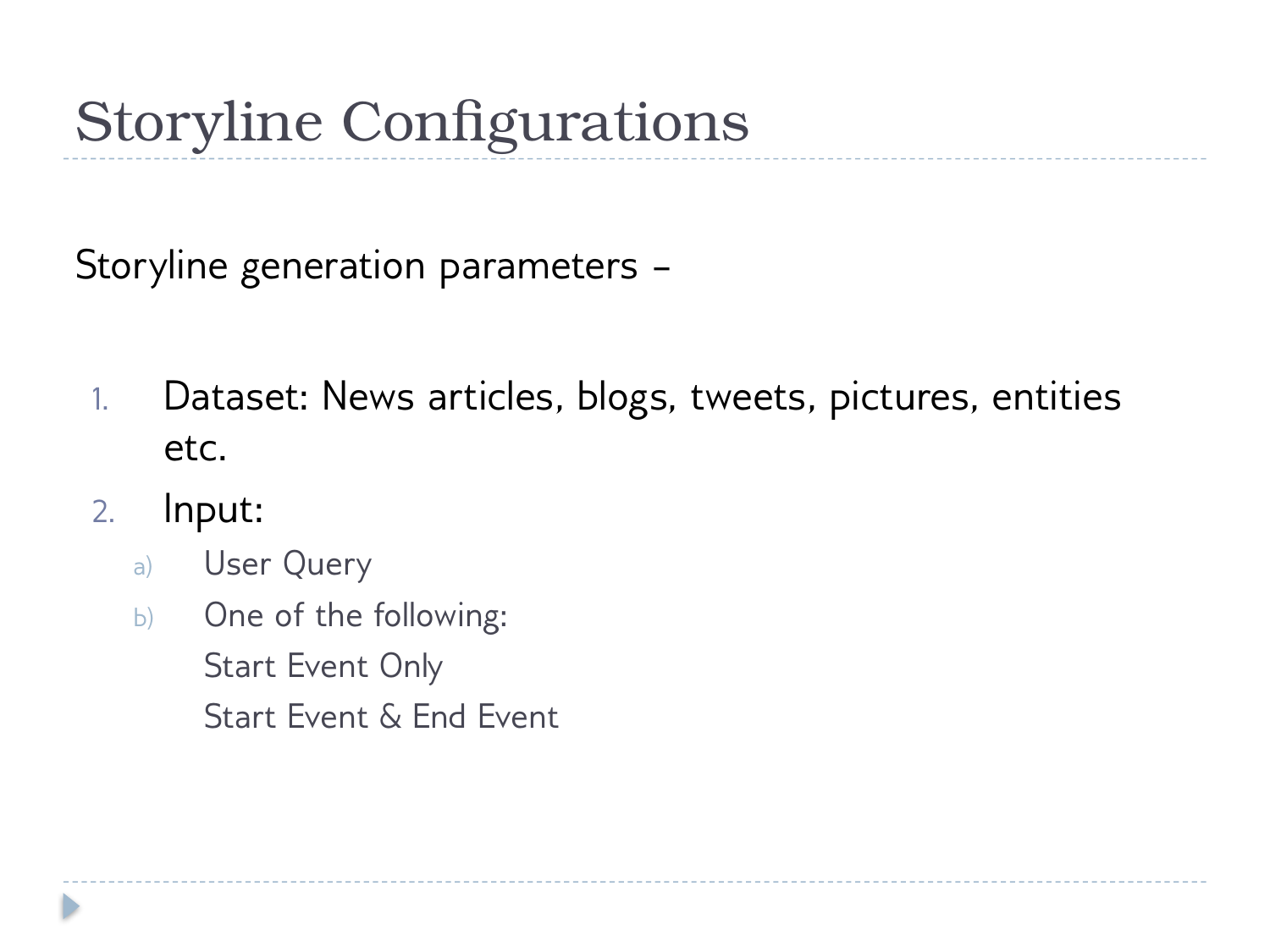

# Storyline Configurations

Storyline generation parameters –

Dataset: News articles, blogs, tweets, pictures, entities etc.
Input:
User Query
One of the following:
	Start Event Only
	Start Event & End Event